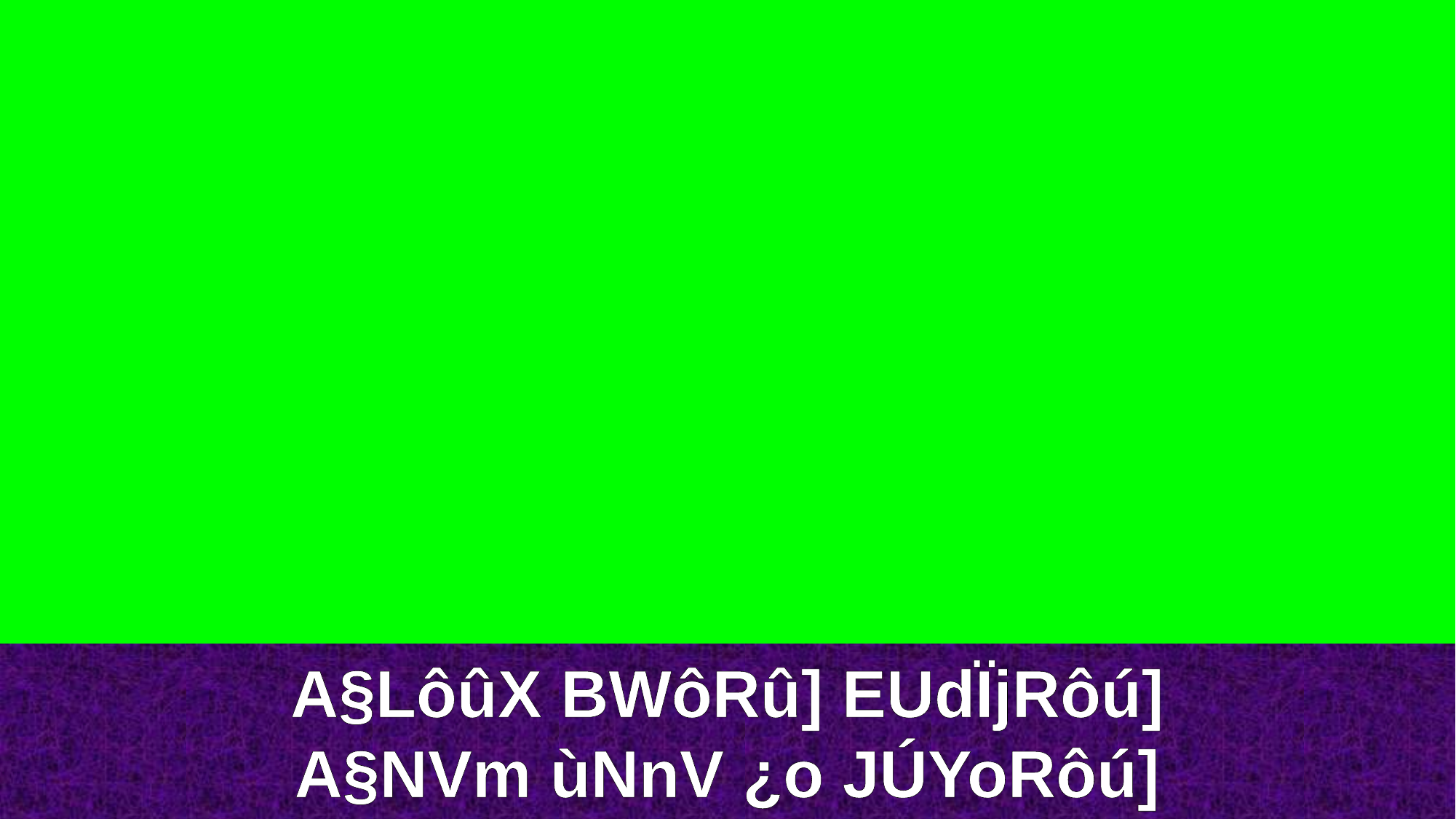

A§LôûX BWôRû] EUdÏjRôú]
A§NVm ùNnV ¿o JÚYoRôú]